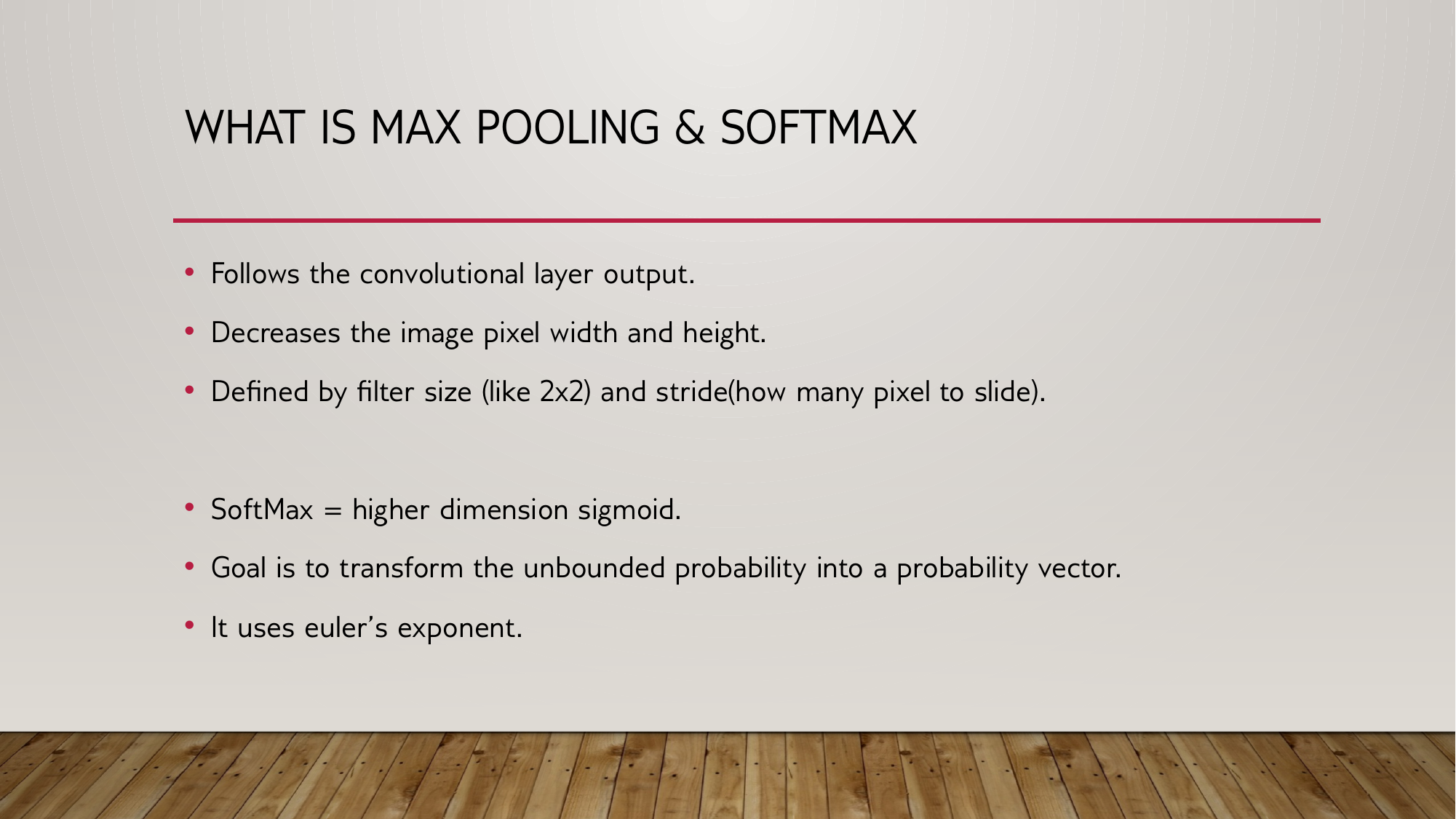

# What is max pooling & Softmax
Follows the convolutional layer output.
Decreases the image pixel width and height.
Defined by filter size (like 2x2) and stride(how many pixel to slide).

SoftMax = higher dimension sigmoid.
Goal is to transform the unbounded probability into a probability vector.
It uses euler’s exponent.